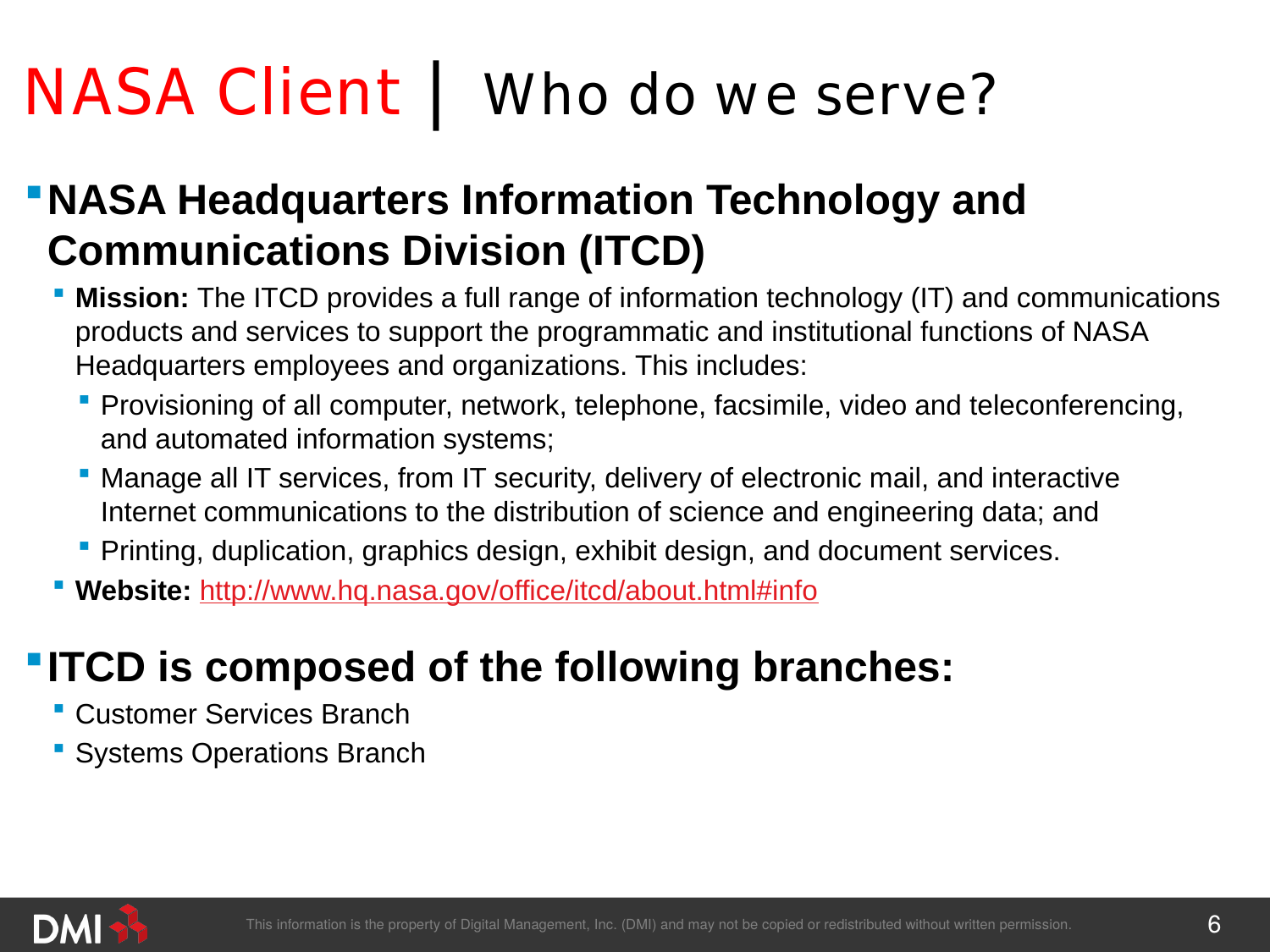

# NASA Client | Who do we serve?
NASA Headquarters Information Technology and Communications Division (ITCD)
Mission: The ITCD provides a full range of information technology (IT) and communications products and services to support the programmatic and institutional functions of NASA Headquarters employees and organizations. This includes:
Provisioning of all computer, network, telephone, facsimile, video and teleconferencing, and automated information systems;
Manage all IT services, from IT security, delivery of electronic mail, and interactive Internet communications to the distribution of science and engineering data; and
Printing, duplication, graphics design, exhibit design, and document services.
Website: http://www.hq.nasa.gov/office/itcd/about.html#info

ITCD is composed of the following branches:
Customer Services Branch
Systems Operations Branch